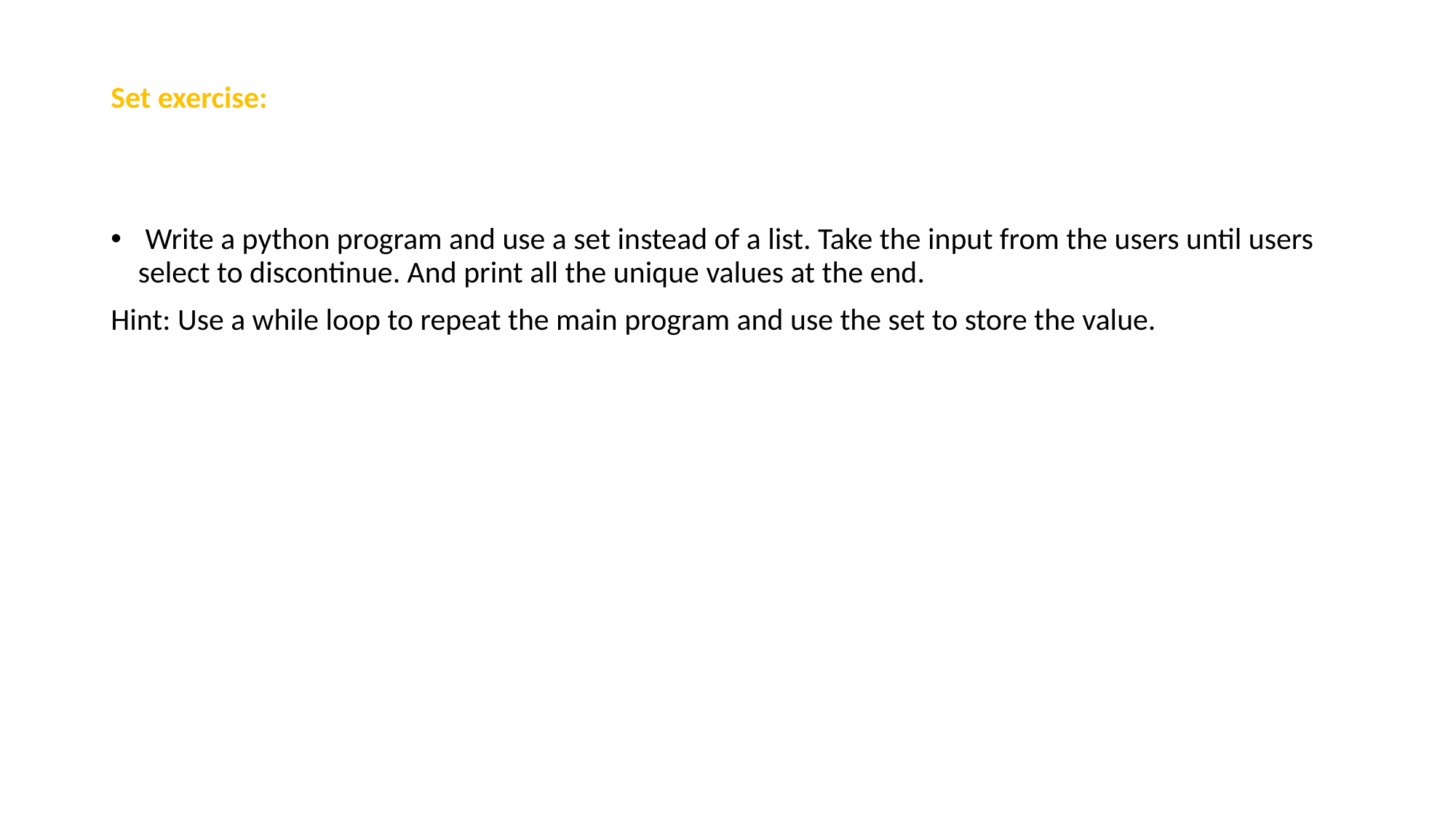

# Set exercise:
 Write a python program and use a set instead of a list. Take the input from the users until users select to discontinue. And print all the unique values at the end.
Hint: Use a while loop to repeat the main program and use the set to store the value.